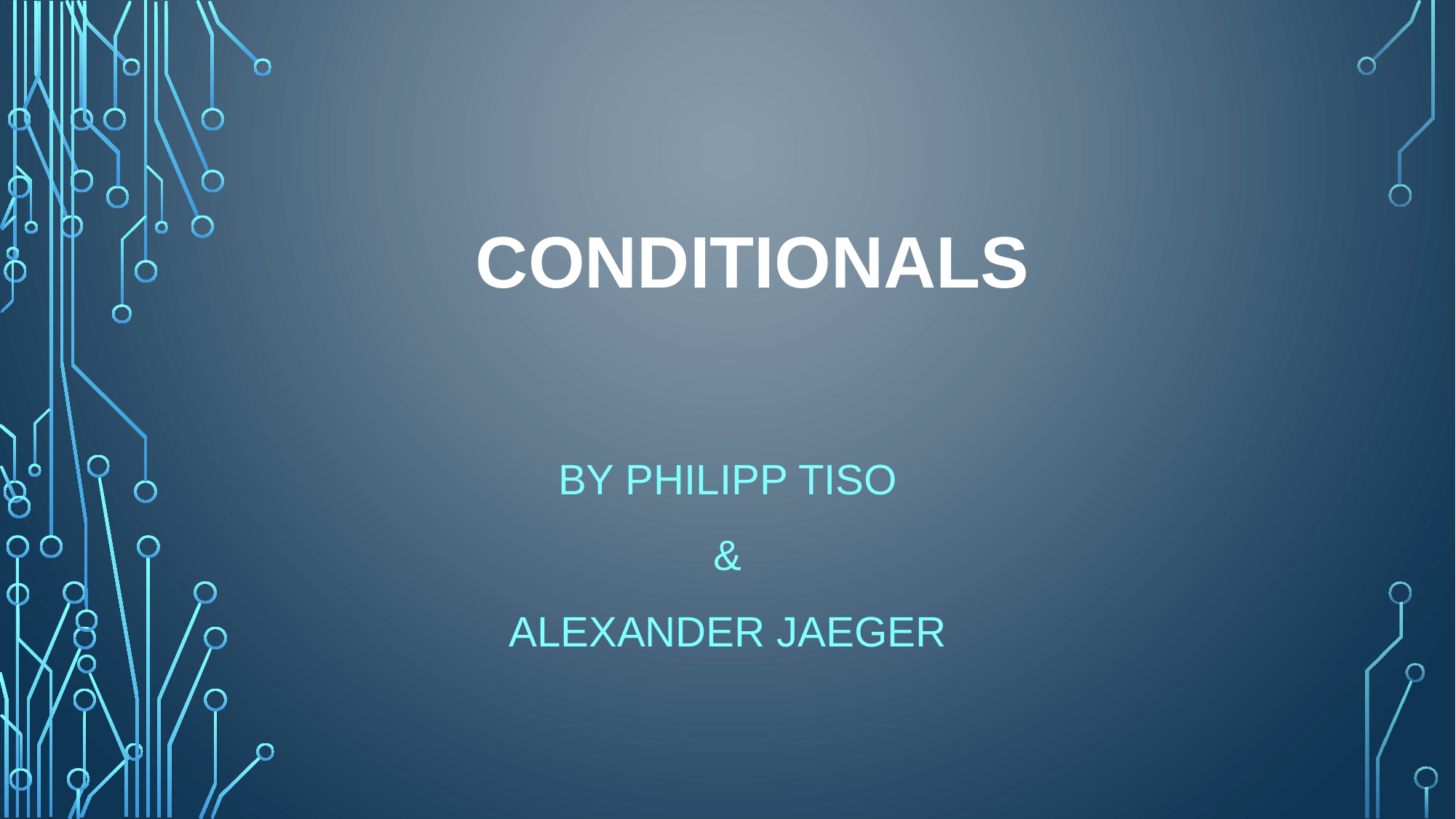

# Conditionals
By Philipp tiso
&
Alexander jaeger